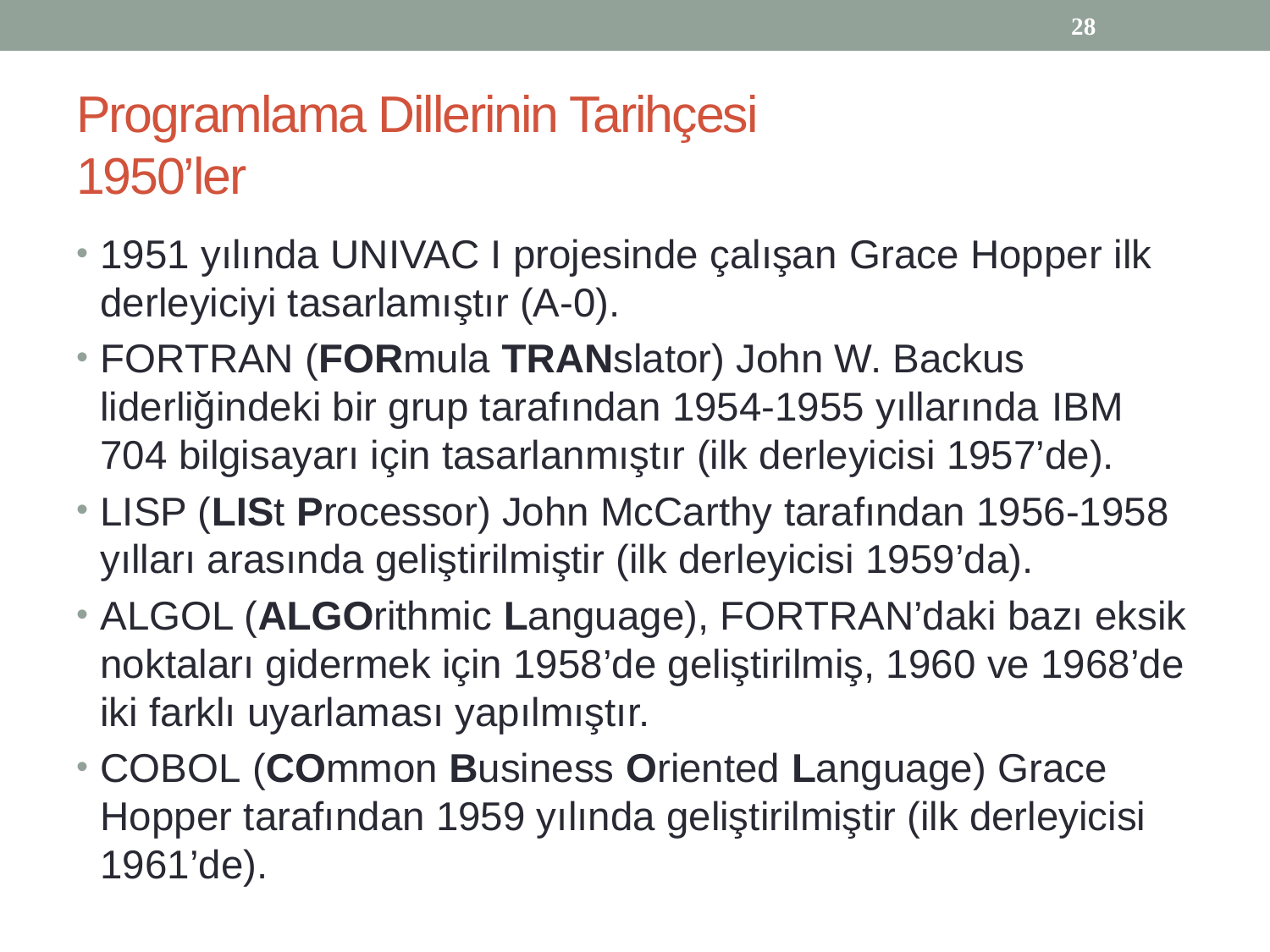

28
# Programlama Dillerinin Tarihçesi 1950’ler
1951 yılında UNIVAC I projesinde çalışan Grace Hopper ilk derleyiciyi tasarlamıştır (A-0).
FORTRAN (FORmula TRANslator) John W. Backus liderliğindeki bir grup tarafından 1954-1955 yıllarında IBM 704 bilgisayarı için tasarlanmıştır (ilk derleyicisi 1957’de).
LISP (LISt Processor) John McCarthy tarafından 1956-1958 yılları arasında geliştirilmiştir (ilk derleyicisi 1959’da).
ALGOL (ALGOrithmic Language), FORTRAN’daki bazı eksik noktaları gidermek için 1958’de geliştirilmiş, 1960 ve 1968’de iki farklı uyarlaması yapılmıştır.
COBOL (COmmon Business Oriented Language) Grace Hopper tarafından 1959 yılında geliştirilmiştir (ilk derleyicisi 1961’de).